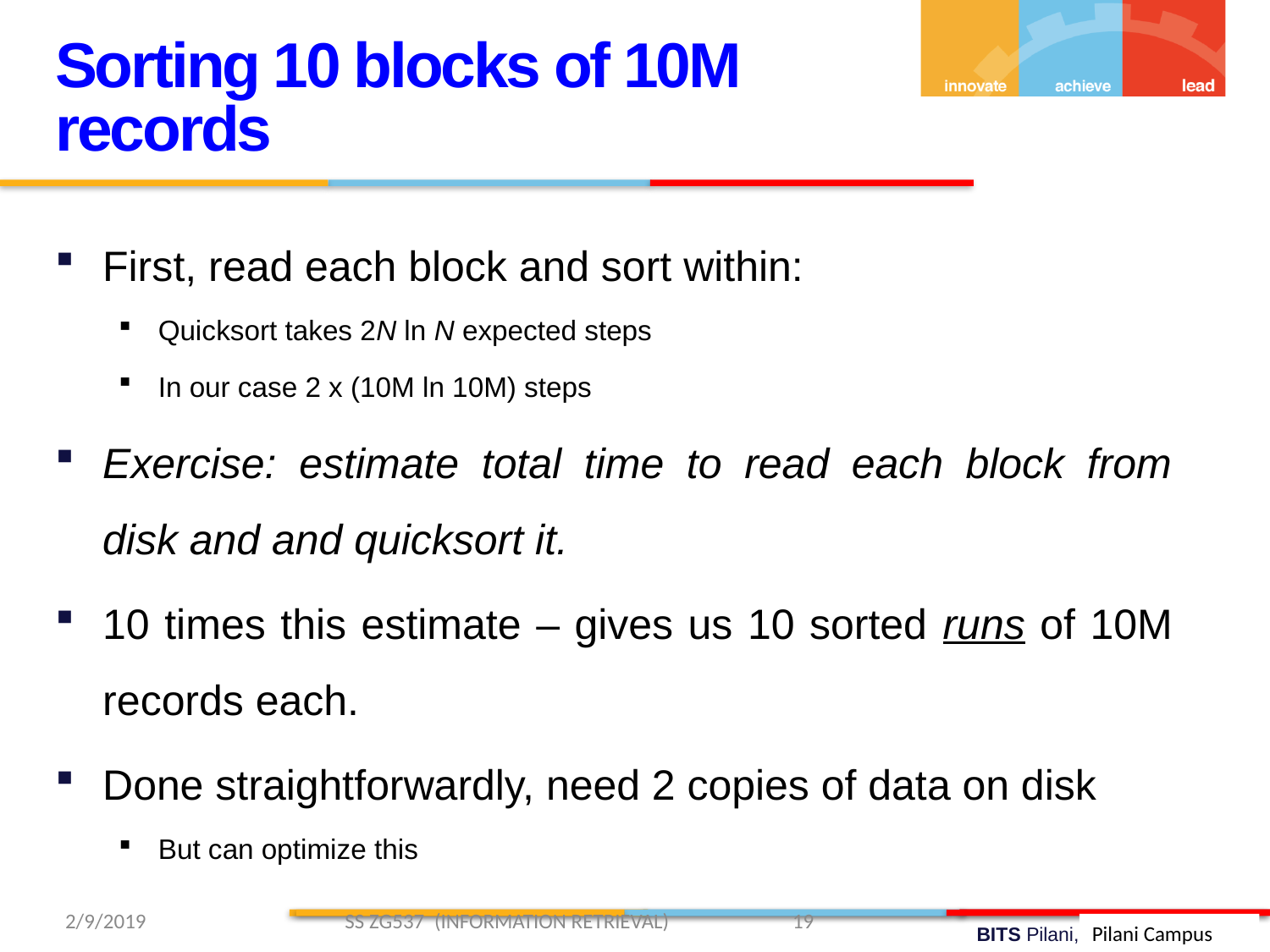

Sorting 10 blocks of 10M records
First, read each block and sort within:
Quicksort takes 2N ln N expected steps
In our case 2 x (10M ln 10M) steps
Exercise: estimate total time to read each block from disk and and quicksort it.
10 times this estimate – gives us 10 sorted runs of 10M records each.
Done straightforwardly, need 2 copies of data on disk
But can optimize this

2/9/2019                                         SS ZG537  (INFORMATION RETRIEVAL)                         19
Pilani Campus